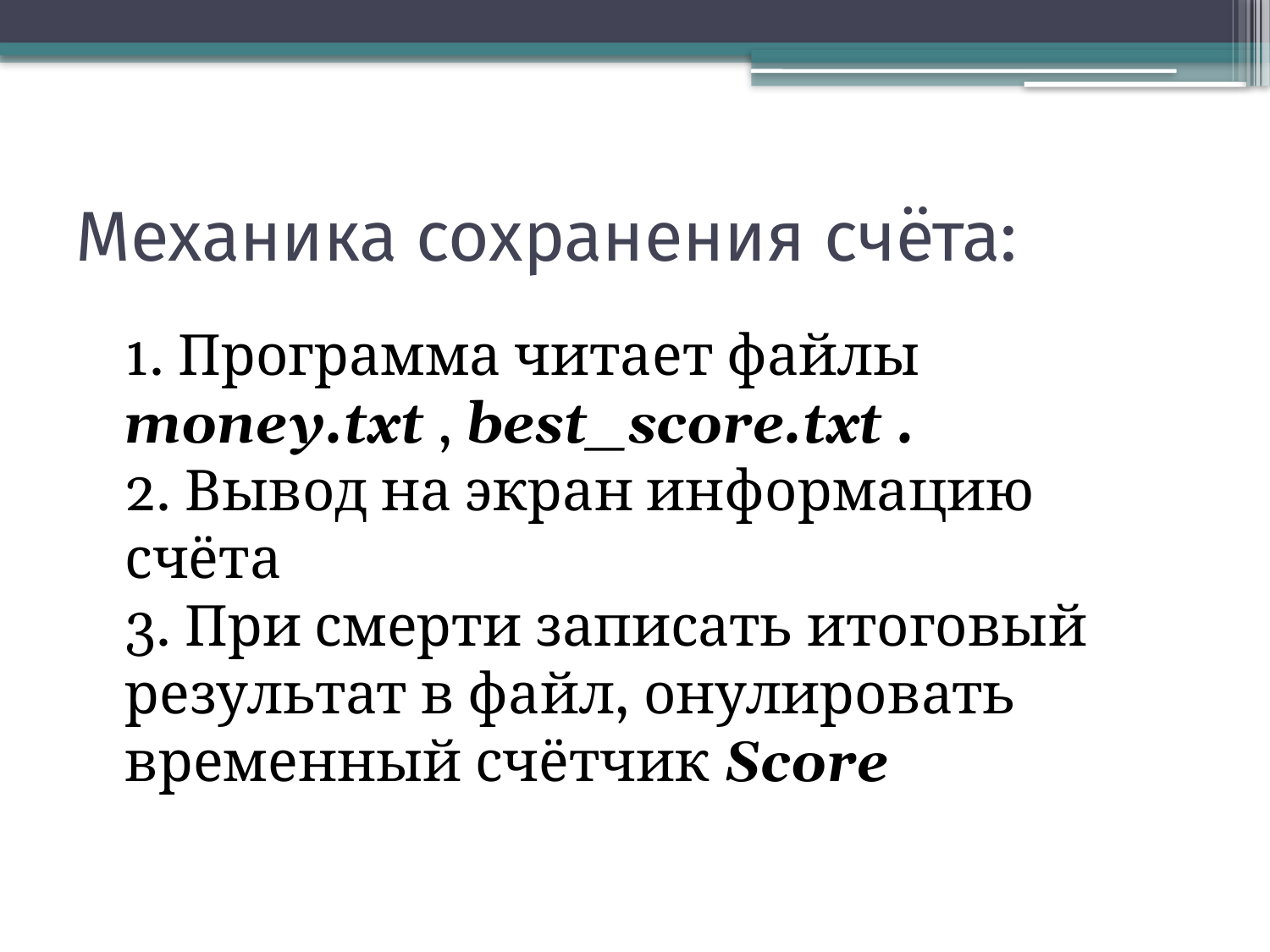

# Механика сохранения счёта:
	1. Программа читает файлы money.txt , best_score.txt .
2. Вывод на экран информацию счёта
3. При смерти записать итоговый результат в файл, онулировать временный счётчик Score